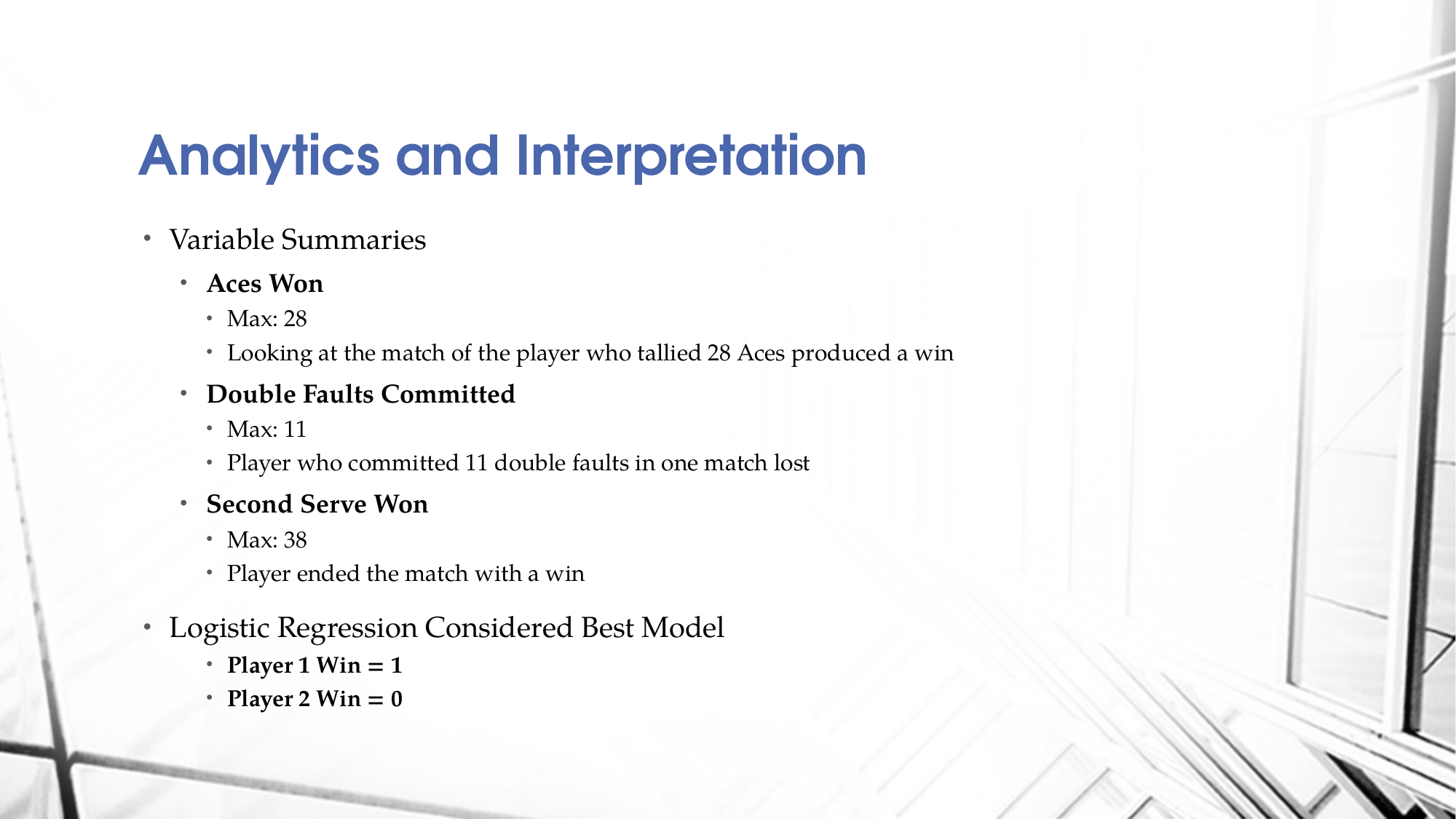

# Analytics and Interpretation
Variable Summaries
Aces Won
Max: 28
Looking at the match of the player who tallied 28 Aces produced a win
Double Faults Committed
Max: 11
Player who committed 11 double faults in one match lost
Second Serve Won
Max: 38
Player ended the match with a win
Logistic Regression Considered Best Model
Player 1 Win = 1
Player 2 Win = 0